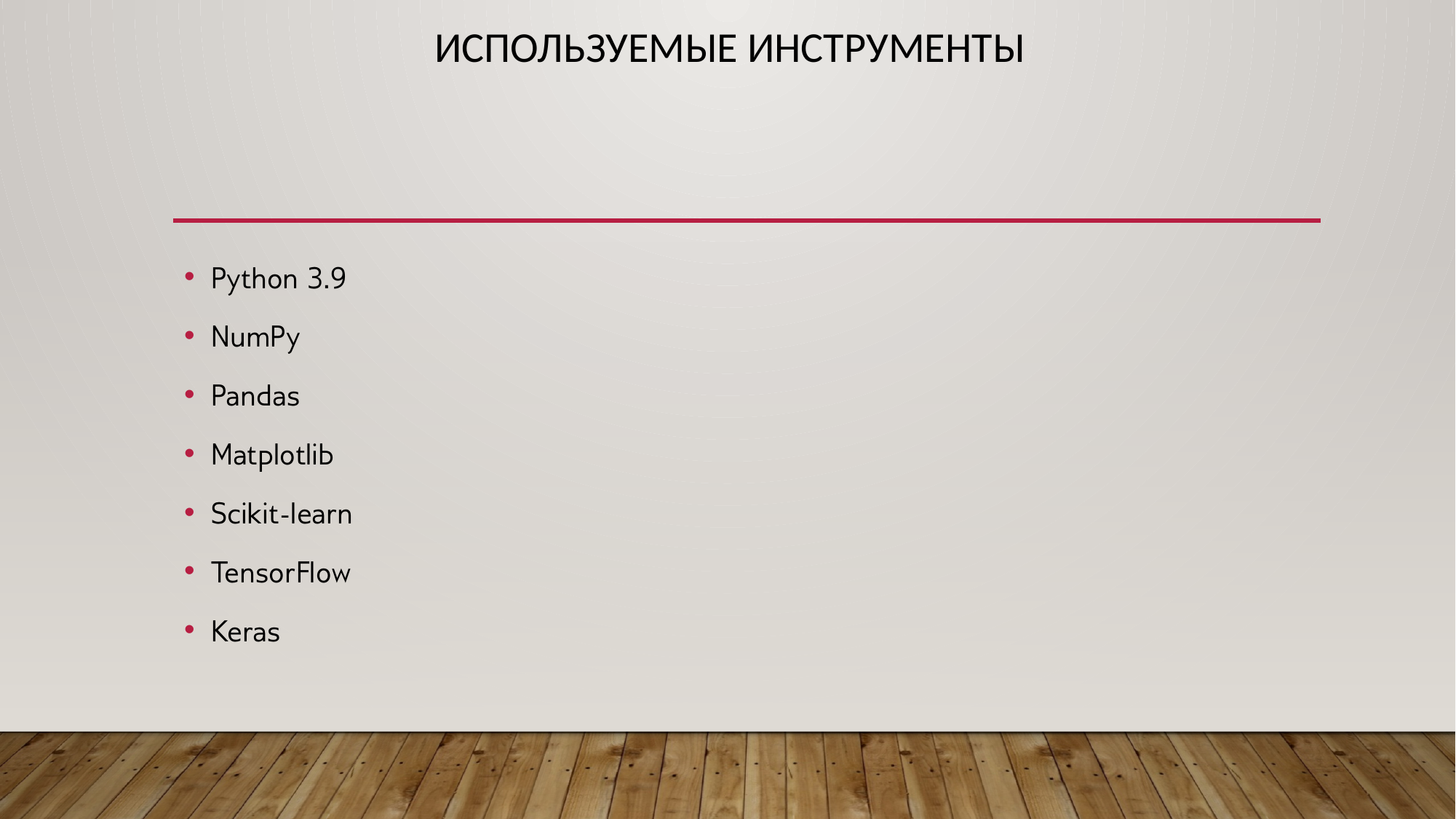

# Используемые инструменты
Python 3.9
NumPy
Pandas
Matplotlib
Scikit-learn
TensorFlow
Keras